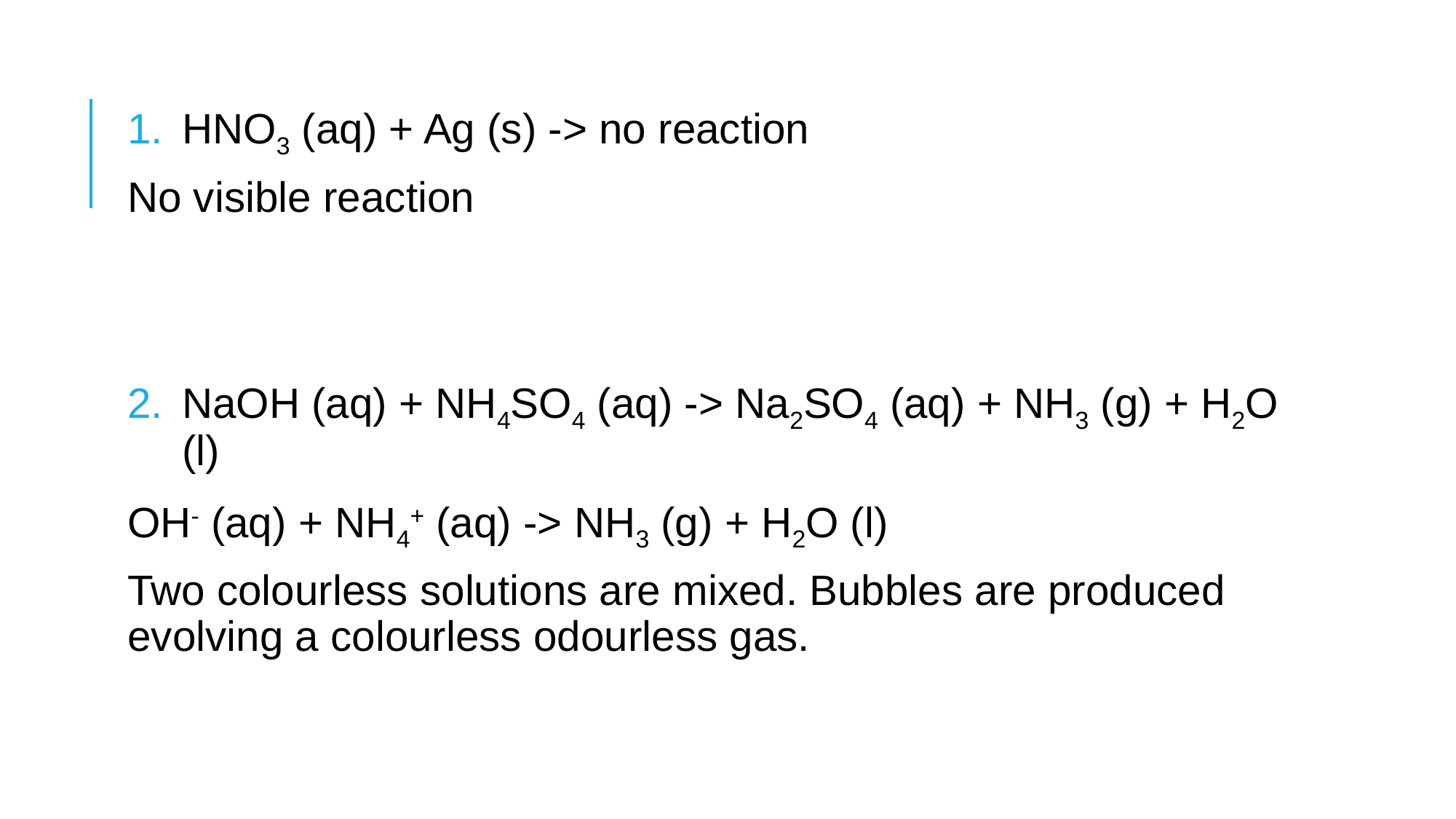

HNO3 (aq) + Ag (s) -> no reaction
No visible reaction

NaOH (aq) + NH4SO4 (aq) -> Na2SO4 (aq) + NH3 (g) + H2O (l)
OH- (aq) + NH4+ (aq) -> NH3 (g) + H2O (l)
Two colourless solutions are mixed. Bubbles are produced evolving a colourless odourless gas.